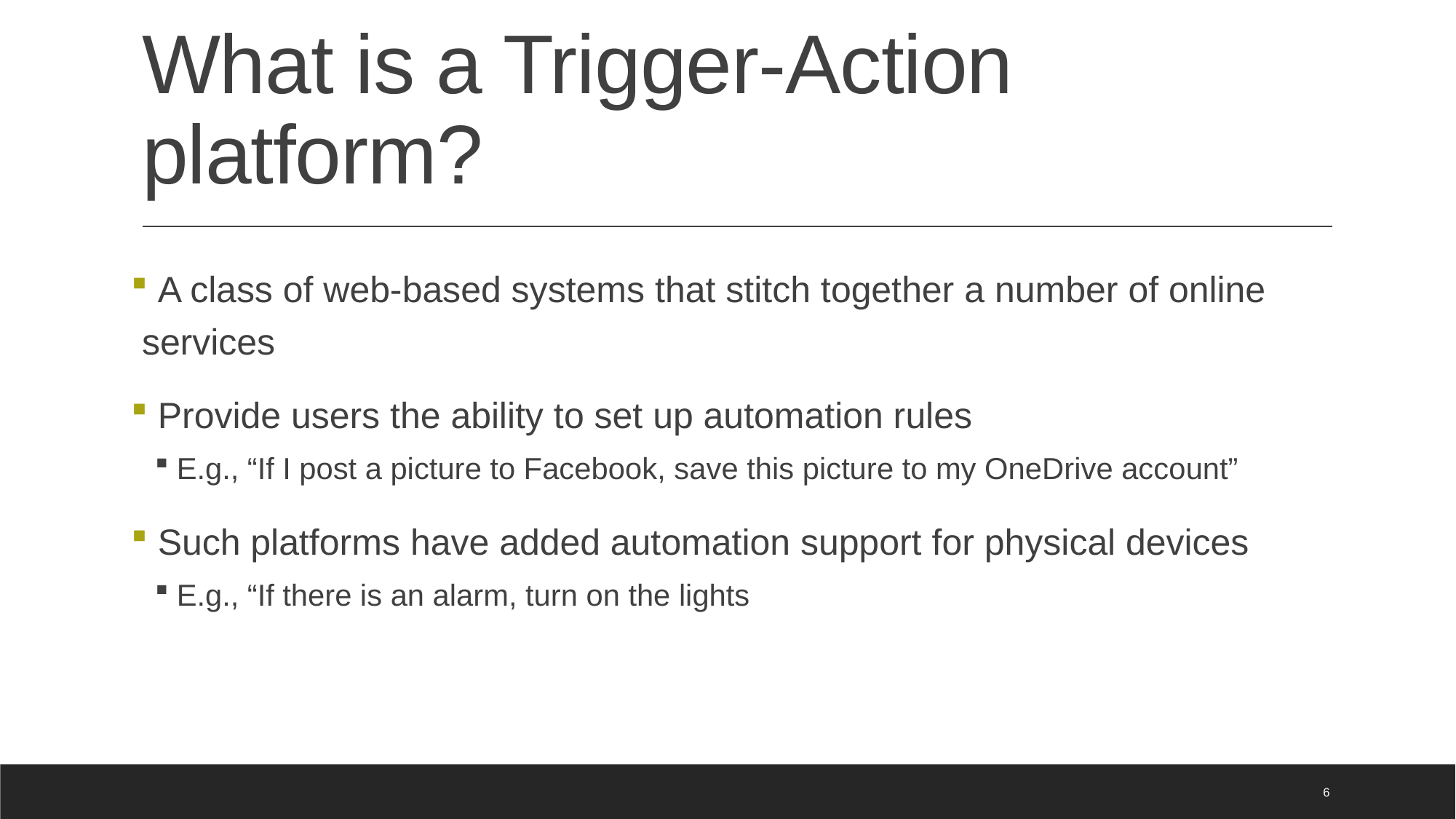

# What is a Trigger-Action platform?
 A class of web-based systems that stitch together a number of online services
 Provide users the ability to set up automation rules
E.g., “If I post a picture to Facebook, save this picture to my OneDrive account”
 Such platforms have added automation support for physical devices
E.g., “If there is an alarm, turn on the lights
6